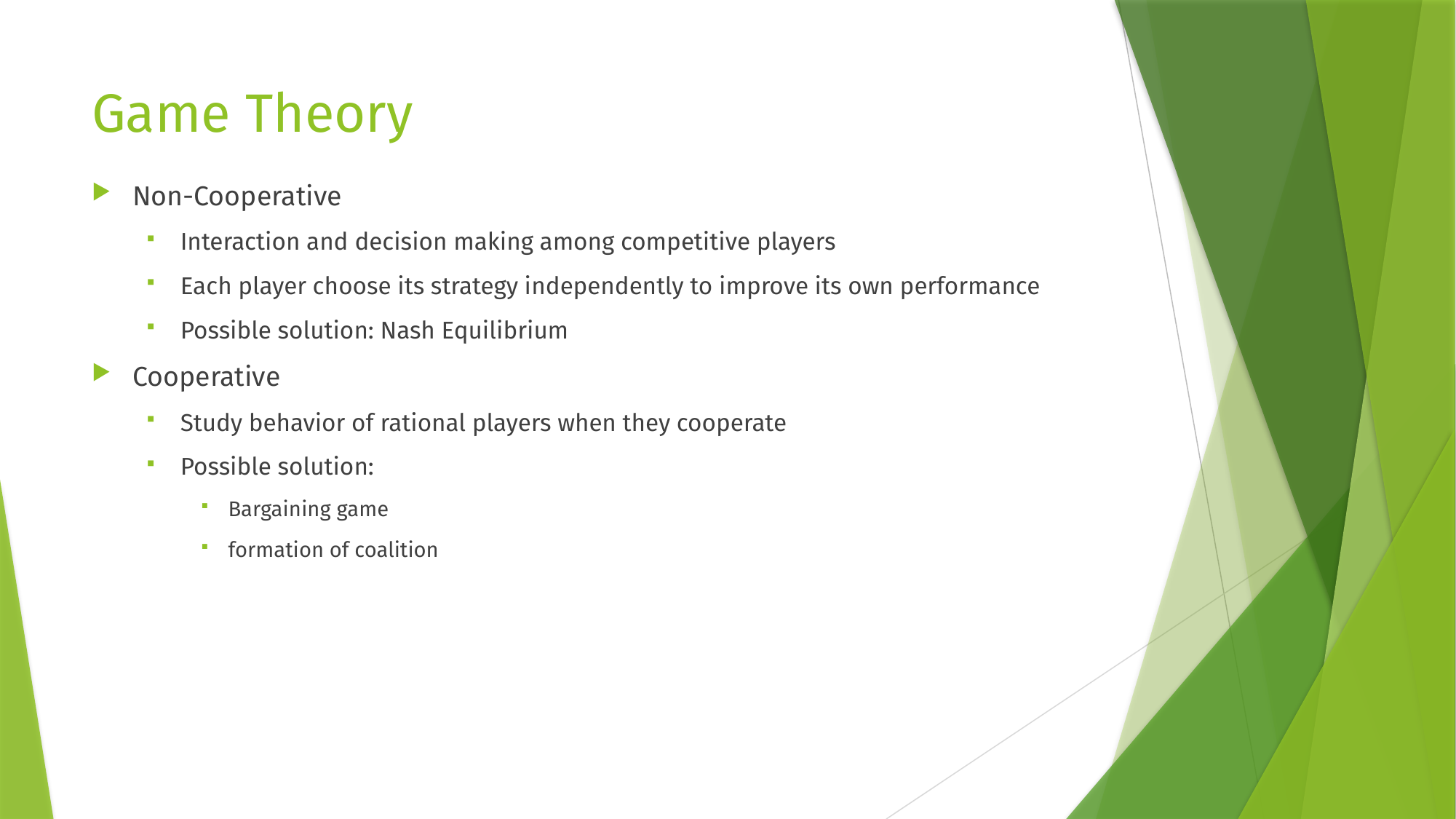

# Game Theory
Non-Cooperative
Interaction and decision making among competitive players
Each player choose its strategy independently to improve its own performance
Possible solution: Nash Equilibrium
Cooperative
Study behavior of rational players when they cooperate
Possible solution:
Bargaining game
formation of coalition